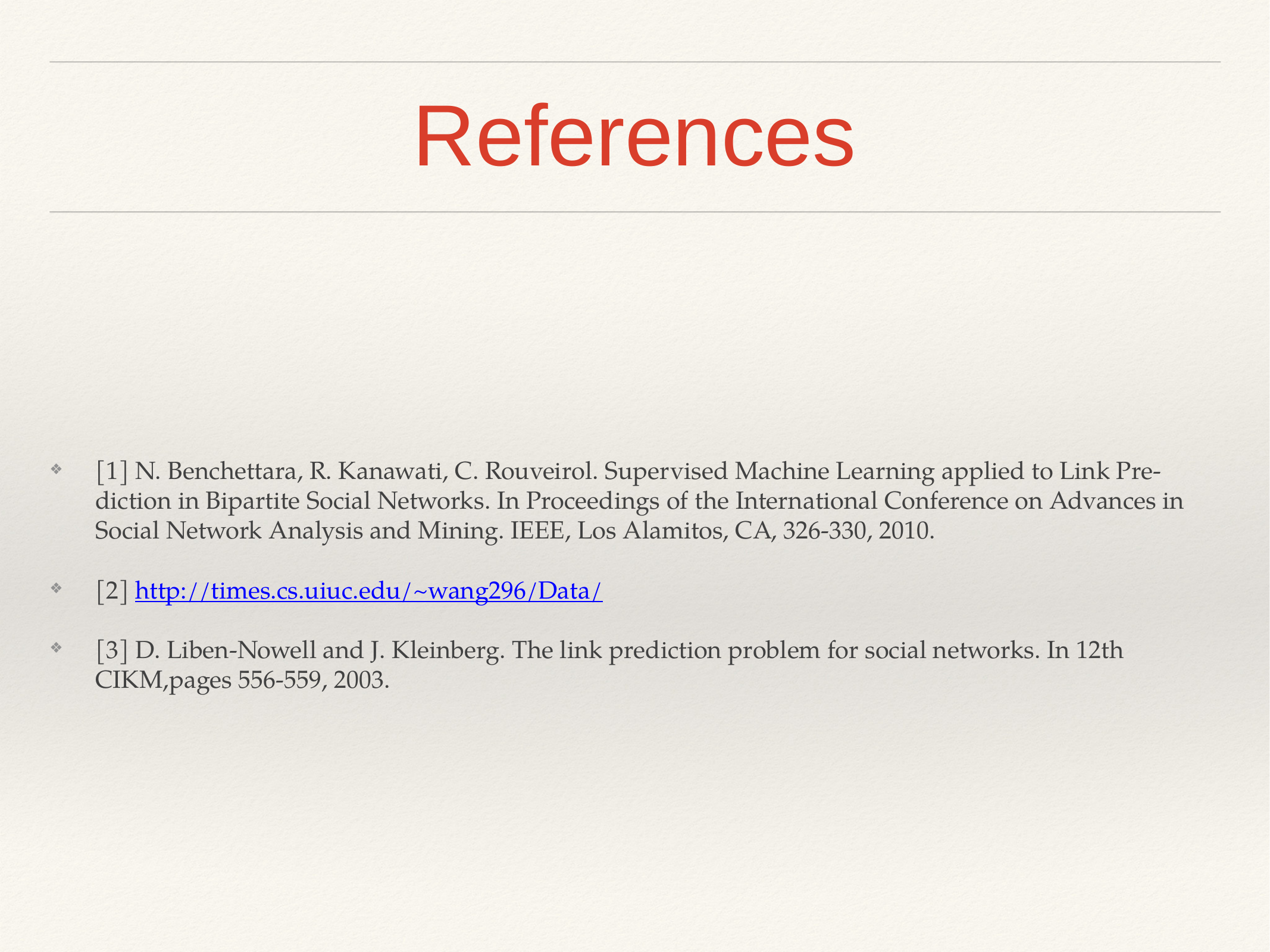

# References

[1] N. Benchettara, R. Kanawati, C. Rouveirol. Supervised Machine Learning applied to Link Pre-diction in Bipartite Social Networks. In Proceedings of the International Conference on Advances in Social Network Analysis and Mining. IEEE, Los Alamitos, CA, 326-330, 2010.
[2] http://times.cs.uiuc.edu/~wang296/Data/
[3] D. Liben-Nowell and J. Kleinberg. The link prediction problem for social networks. In 12th CIKM,pages 556-559, 2003.